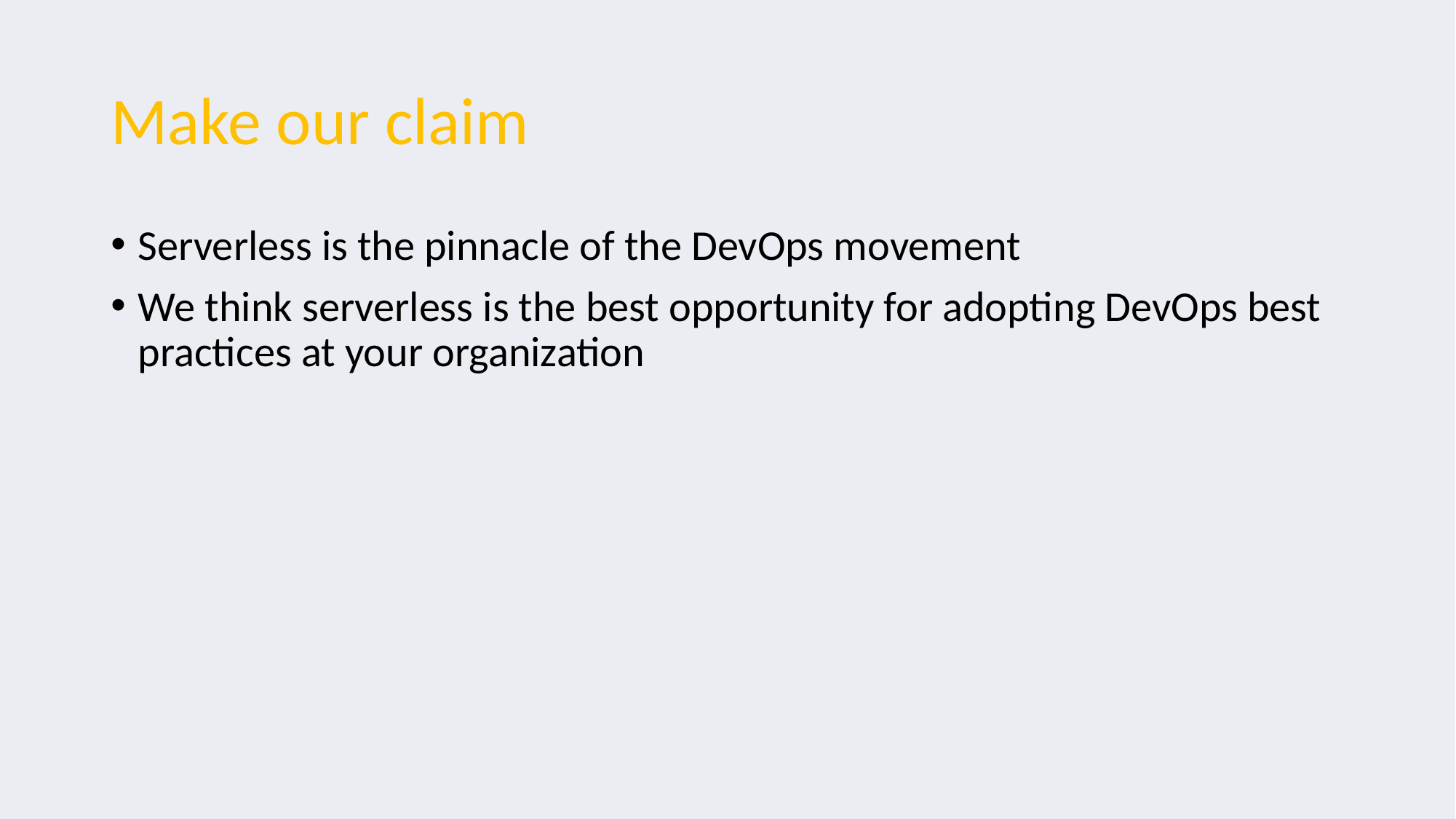

# Make our claim
Serverless is the pinnacle of the DevOps movement
We think serverless is the best opportunity for adopting DevOps best practices at your organization